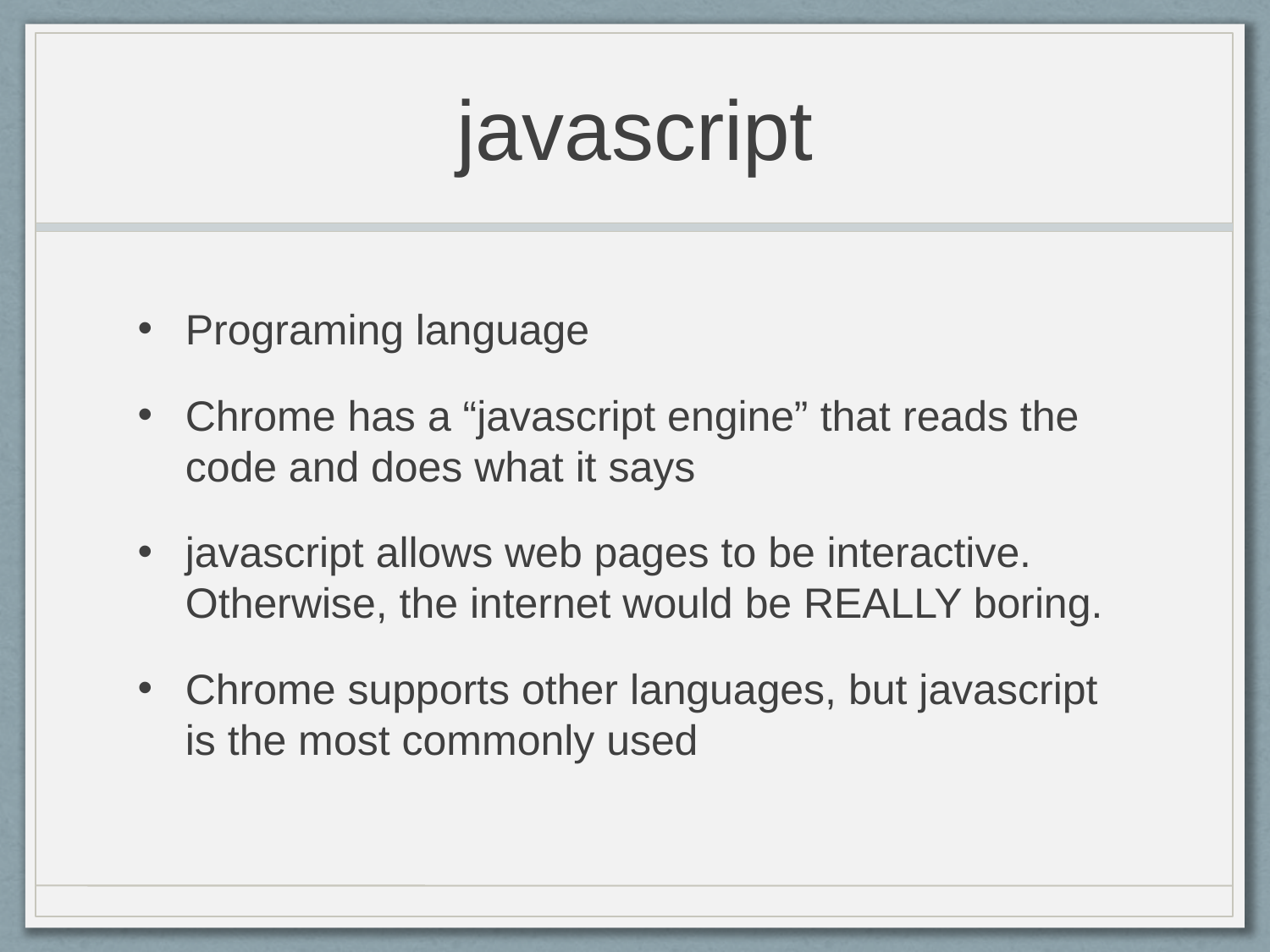

# javascript
Programing language
Chrome has a “javascript engine” that reads the code and does what it says
javascript allows web pages to be interactive.  Otherwise, the internet would be REALLY boring.
Chrome supports other languages, but javascript is the most commonly used